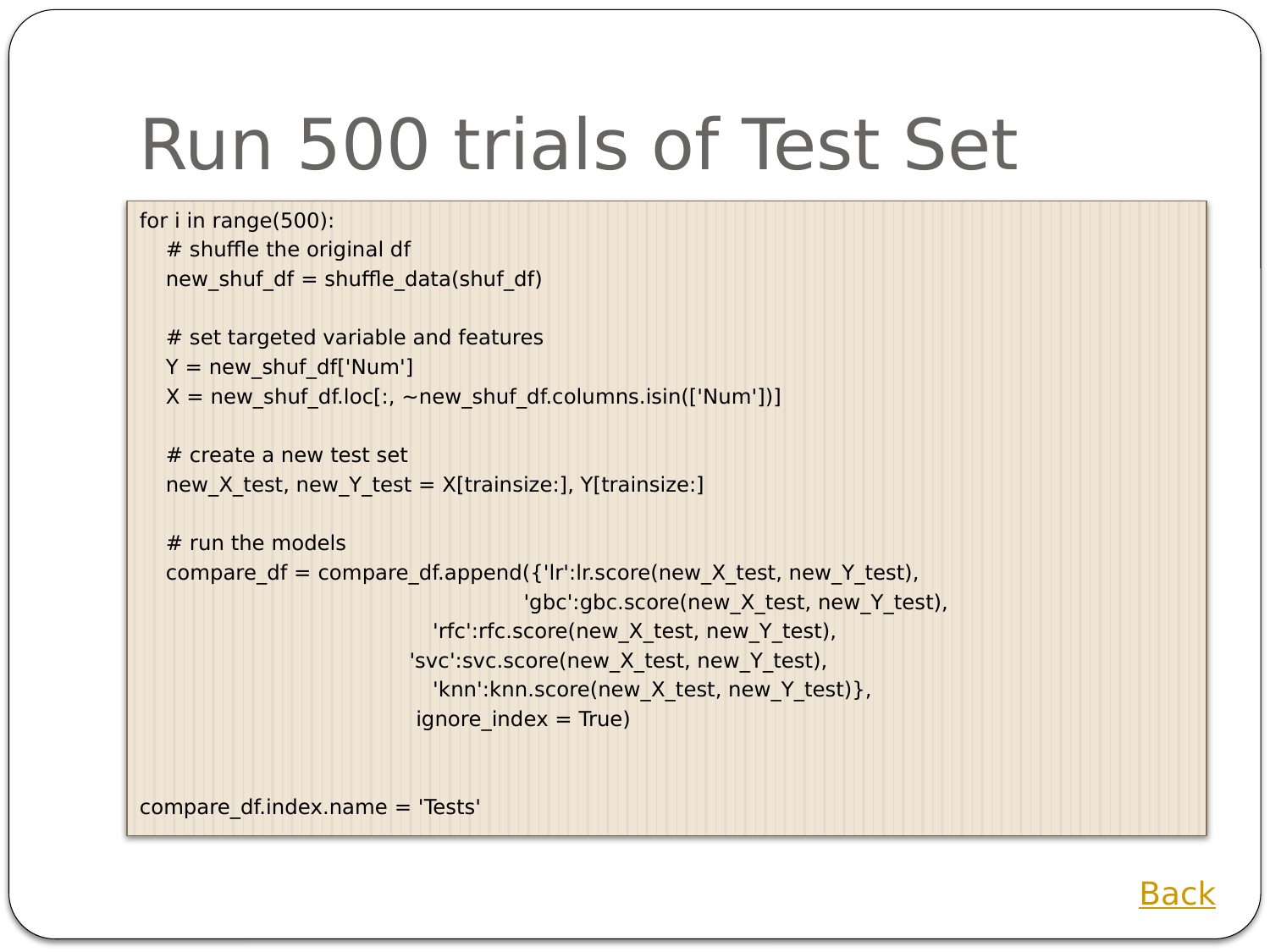

# Run 500 trials of Test Set
for i in range(500):
    # shuffle the original df
    new_shuf_df = shuffle_data(shuf_df)

    # set targeted variable and features
    Y = new_shuf_df['Num']
    X = new_shuf_df.loc[:, ~new_shuf_df.columns.isin(['Num'])]

    # create a new test set
    new_X_test, new_Y_test = X[trainsize:], Y[trainsize:]

    # run the models
    compare_df = compare_df.append({'lr':lr.score(new_X_test, new_Y_test),
                                   	               'gbc':gbc.score(new_X_test, new_Y_test),
	                                    'rfc':rfc.score(new_X_test, new_Y_test),
                     	               'svc':svc.score(new_X_test, new_Y_test),
	                                    'knn':knn.score(new_X_test, new_Y_test)},
                     	                ignore_index = True)

compare_df.index.name = 'Tests'
Back